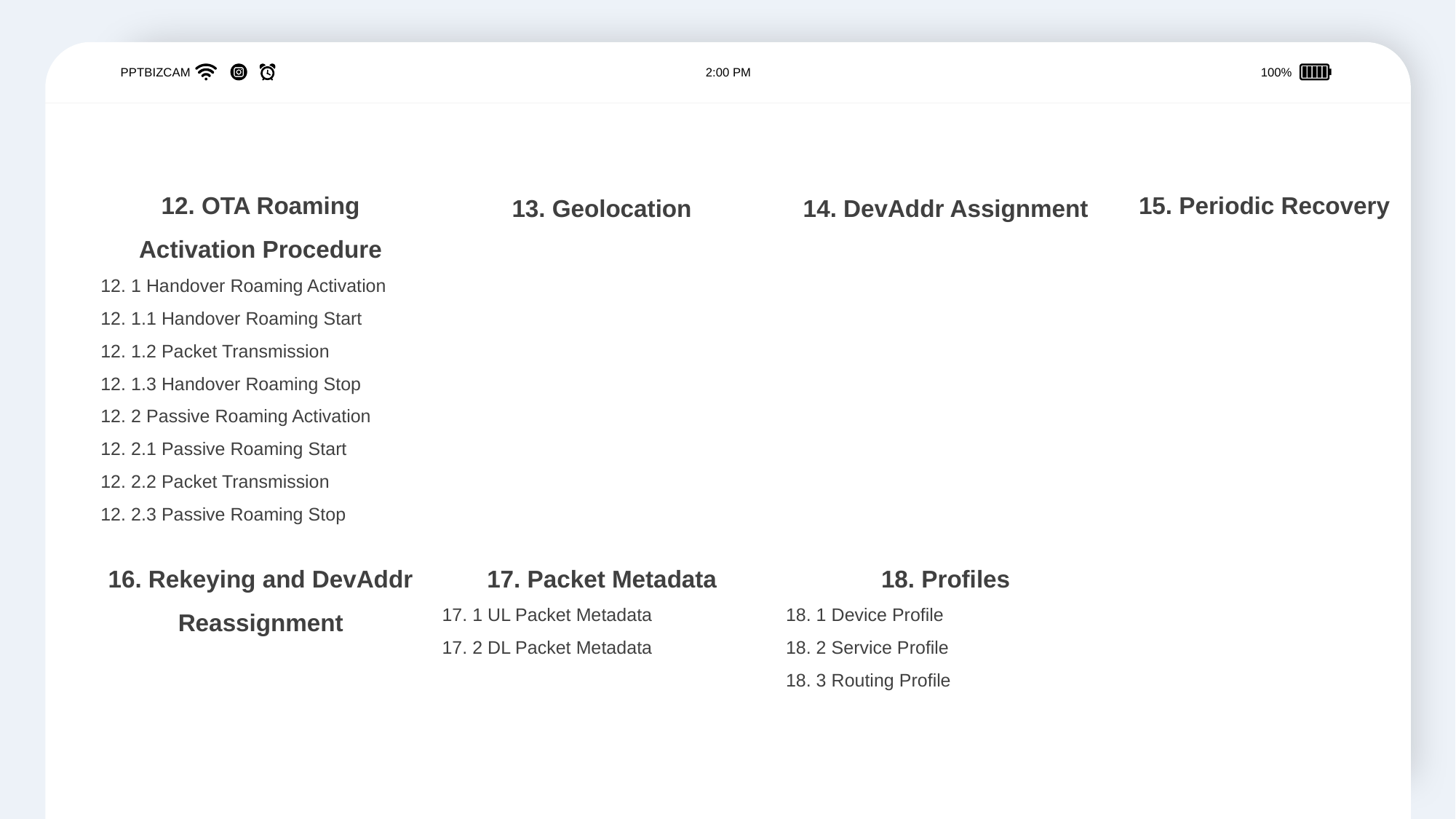

PPTBIZCAM
2:00 PM
100%

12. OTA Roaming Activation Procedure
12. 1 Handover Roaming Activation
12. 1.1 Handover Roaming Start
12. 1.2 Packet Transmission
12. 1.3 Handover Roaming Stop
12. 2 Passive Roaming Activation
12. 2.1 Passive Roaming Start
12. 2.2 Packet Transmission
12. 2.3 Passive Roaming Stop
15. Periodic Recovery
13. Geolocation
14. DevAddr Assignment
16. Rekeying and DevAddr Reassignment
17. Packet Metadata
17. 1 UL Packet Metadata
17. 2 DL Packet Metadata
18. Profiles
18. 1 Device Profile
18. 2 Service Profile
18. 3 Routing Profile